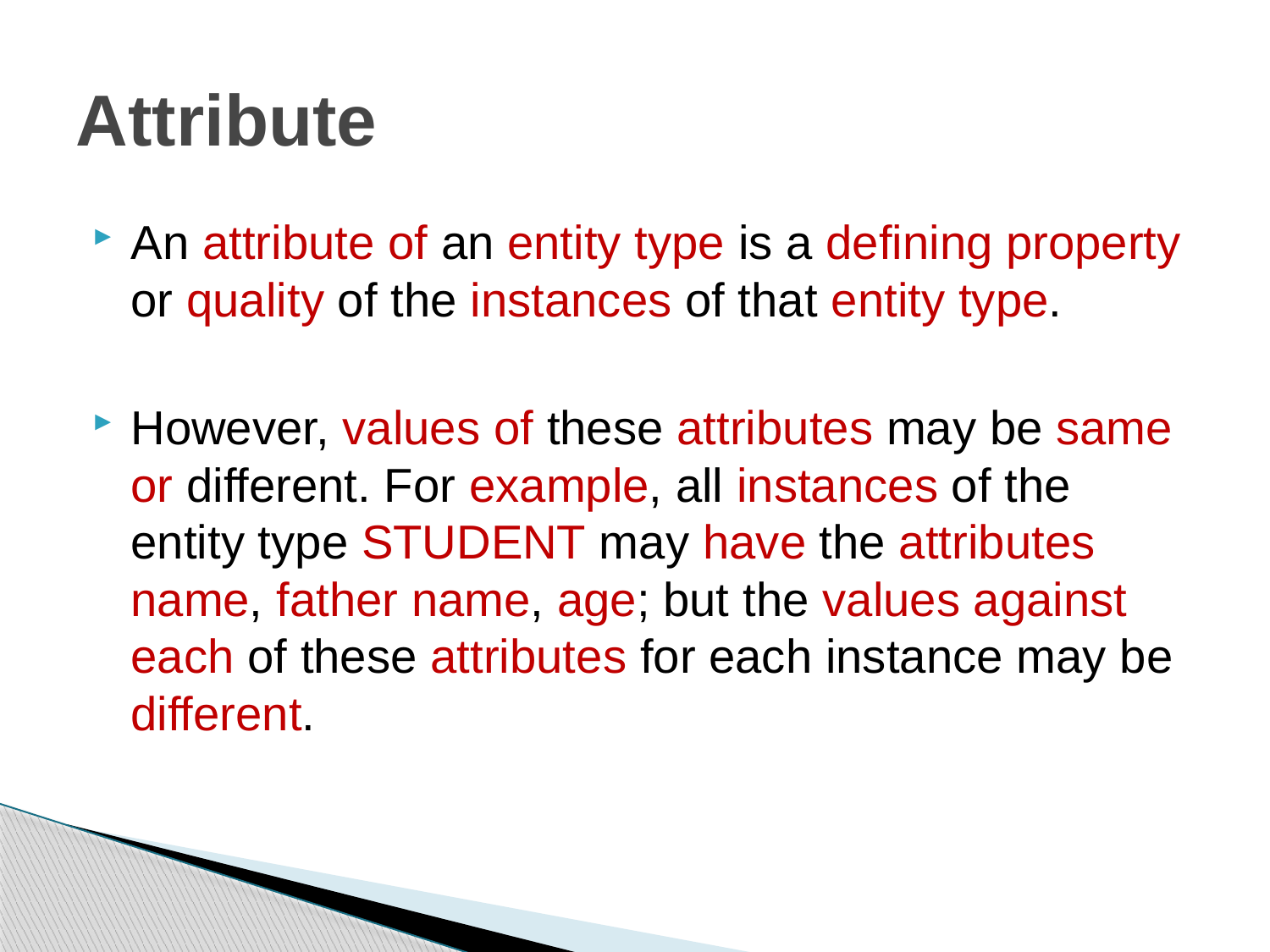

# Attribute
An attribute of an entity type is a defining property or quality of the instances of that entity type.

However, values of these attributes may be same or different. For example, all instances of the entity type STUDENT may have the attributes name, father name, age; but the values against each of these attributes for each instance may be different.